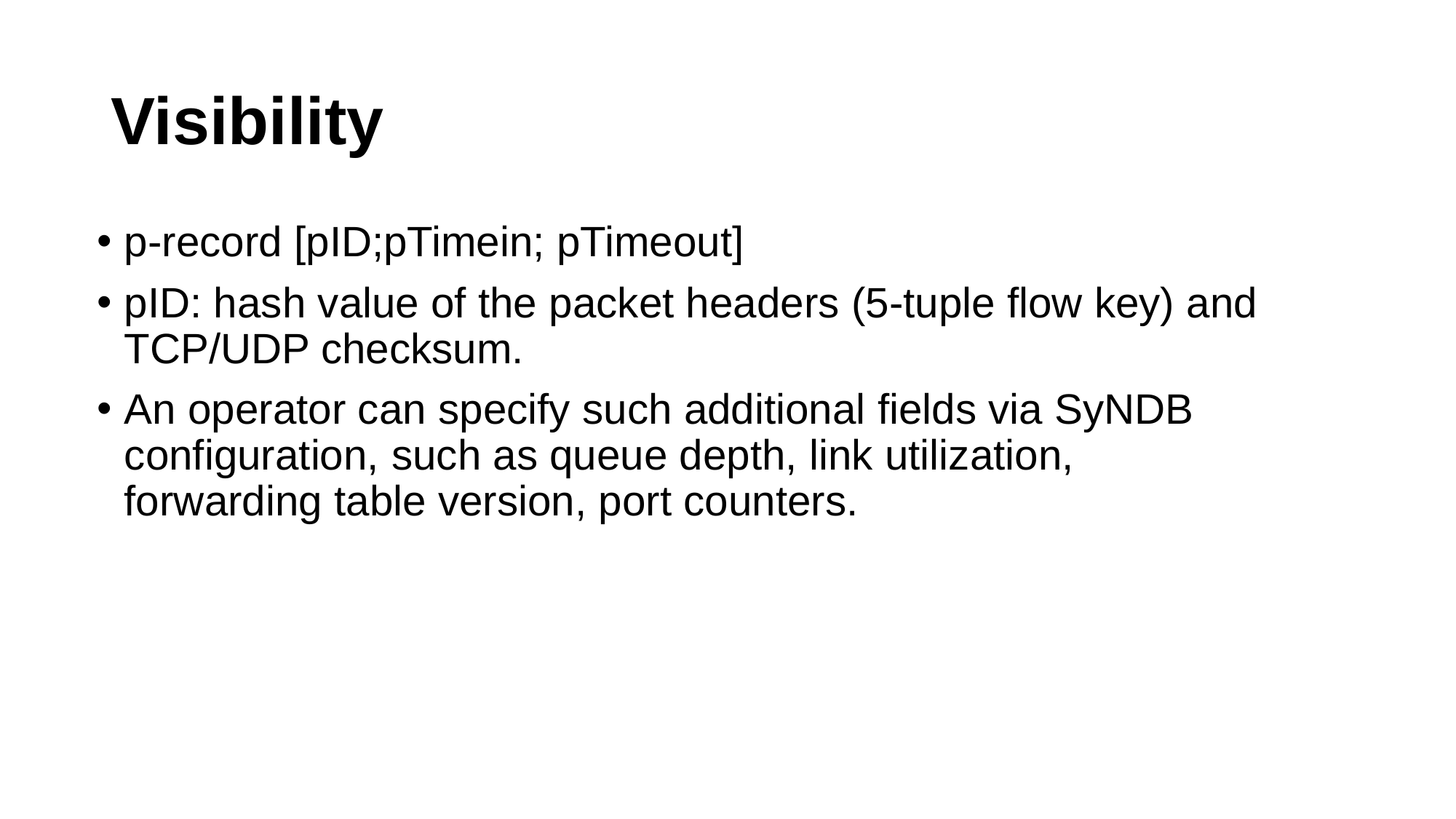

# Visibility
p-record [pID;pTimein; pTimeout]
pID: hash value of the packet headers (5-tuple flow key) and TCP/UDP checksum.
An operator can specify such additional fields via SyNDB configuration, such as queue depth, link utilization, forwarding table version, port counters.